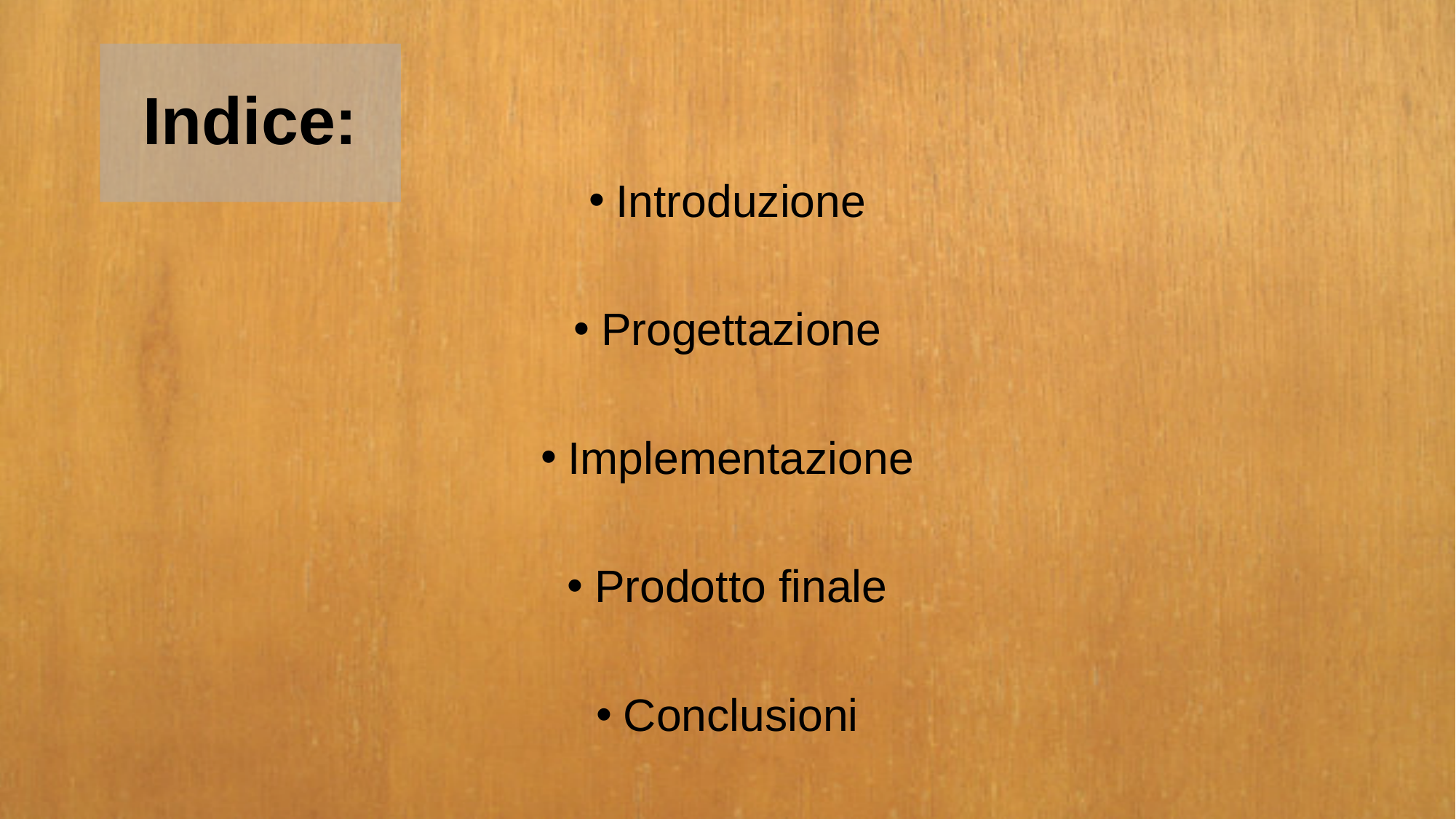

# Indice:
Introduzione

Progettazione

Implementazione

Prodotto finale

Conclusioni